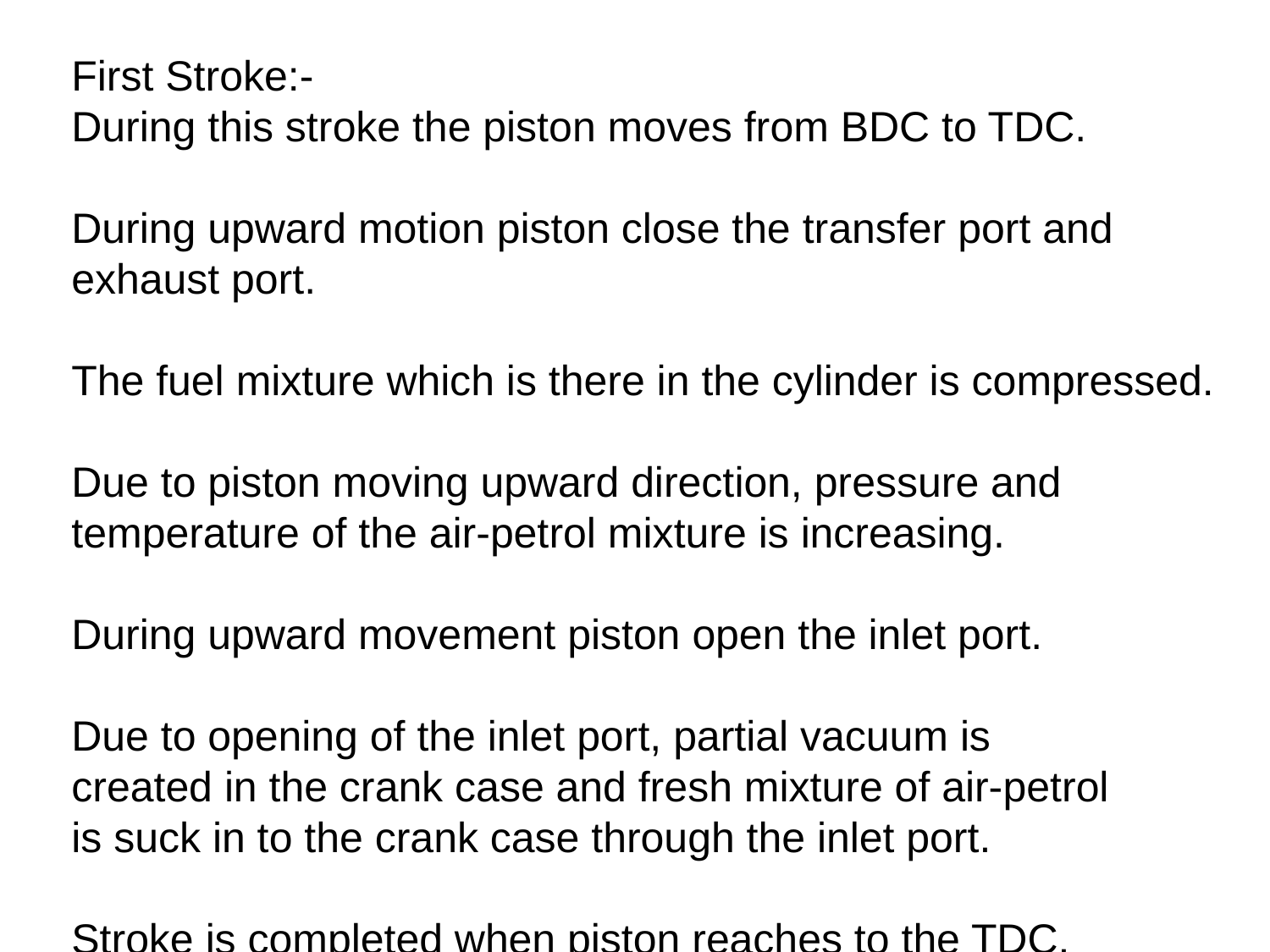

First Stroke:-
During this stroke the piston moves from BDC to TDC.

During upward motion piston close the transfer port and
exhaust port.

The fuel mixture which is there in the cylinder is compressed.

Due to piston moving upward direction, pressure and
temperature of the air-petrol mixture is increasing.

During upward movement piston open the inlet port.

Due to opening of the inlet port, partial vacuum is
created in the crank case and fresh mixture of air-petrol
is suck in to the crank case through the inlet port.

Stroke is completed when piston reaches to the TDC.